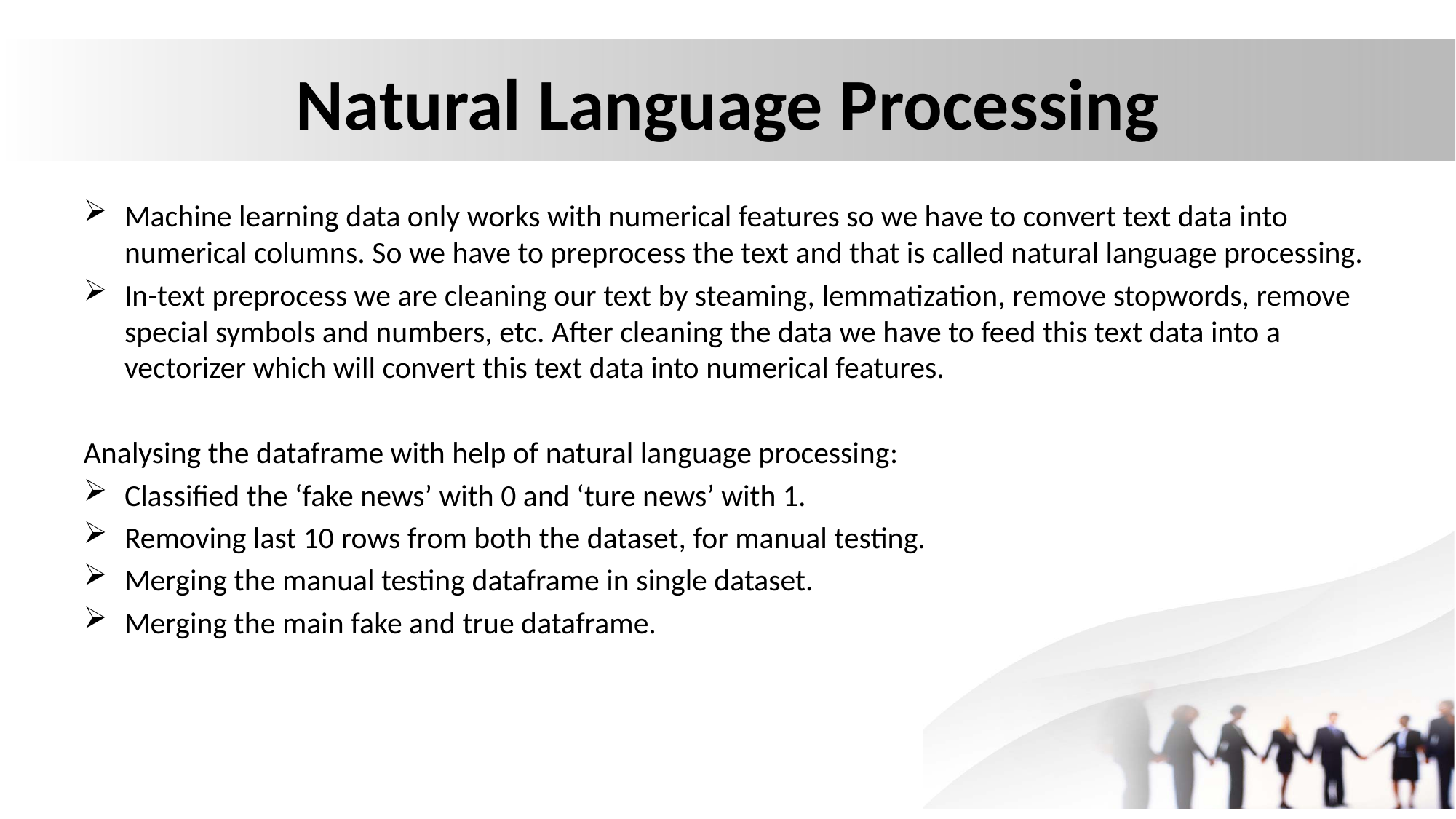

# Natural Language Processing
Machine learning data only works with numerical features so we have to convert text data into numerical columns. So we have to preprocess the text and that is called natural language processing.
In-text preprocess we are cleaning our text by steaming, lemmatization, remove stopwords, remove special symbols and numbers, etc. After cleaning the data we have to feed this text data into a vectorizer which will convert this text data into numerical features.

Analysing the dataframe with help of natural language processing:
Classified the ‘fake news’ with 0 and ‘ture news’ with 1.
Removing last 10 rows from both the dataset, for manual testing.
Merging the manual testing dataframe in single dataset.
Merging the main fake and true dataframe.